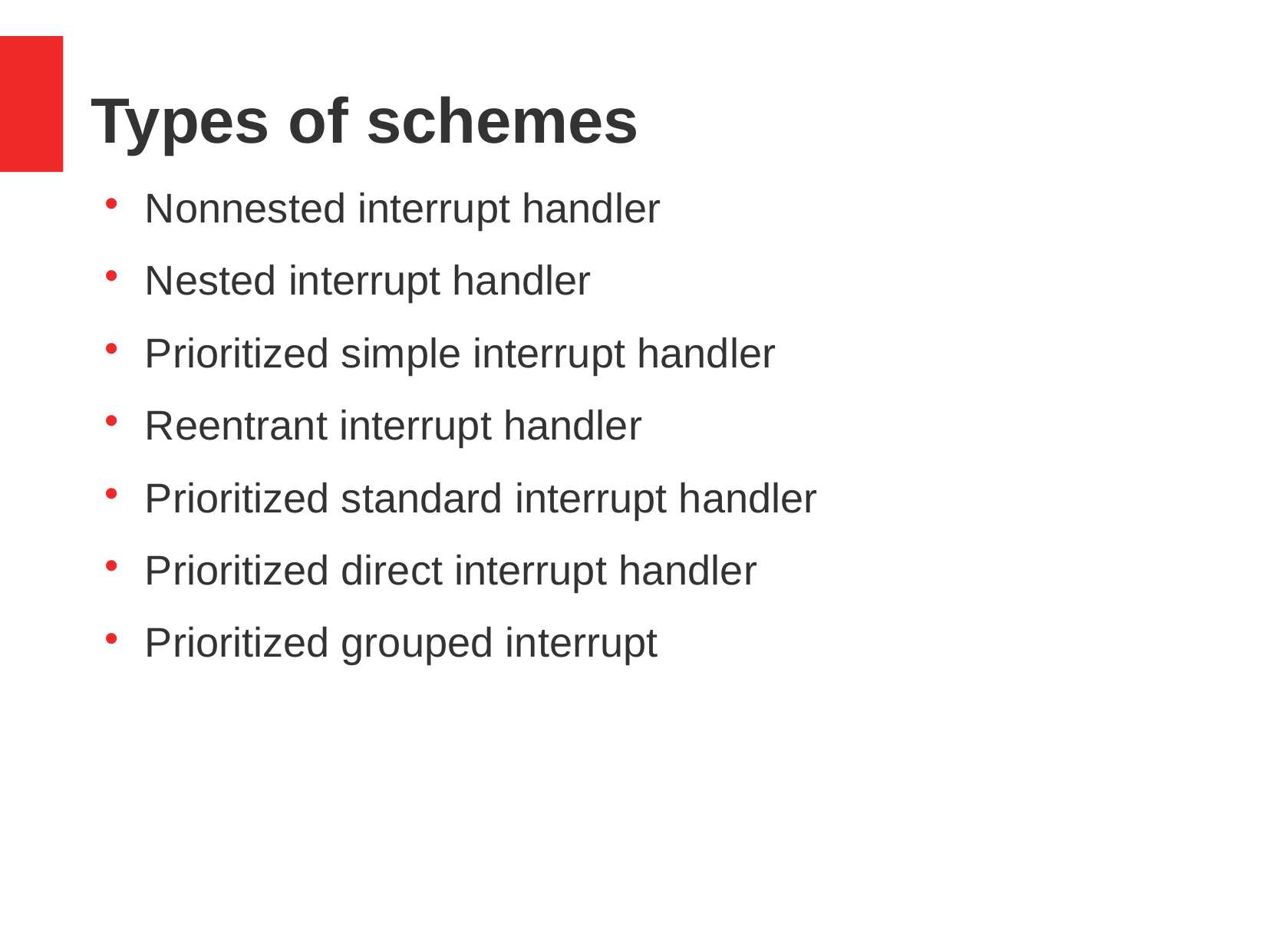

Types of schemes
Nonnested interrupt handler
Nested interrupt handler
Prioritized simple interrupt handler
Reentrant interrupt handler
Prioritized standard interrupt handler
Prioritized direct interrupt handler
Prioritized grouped interrupt